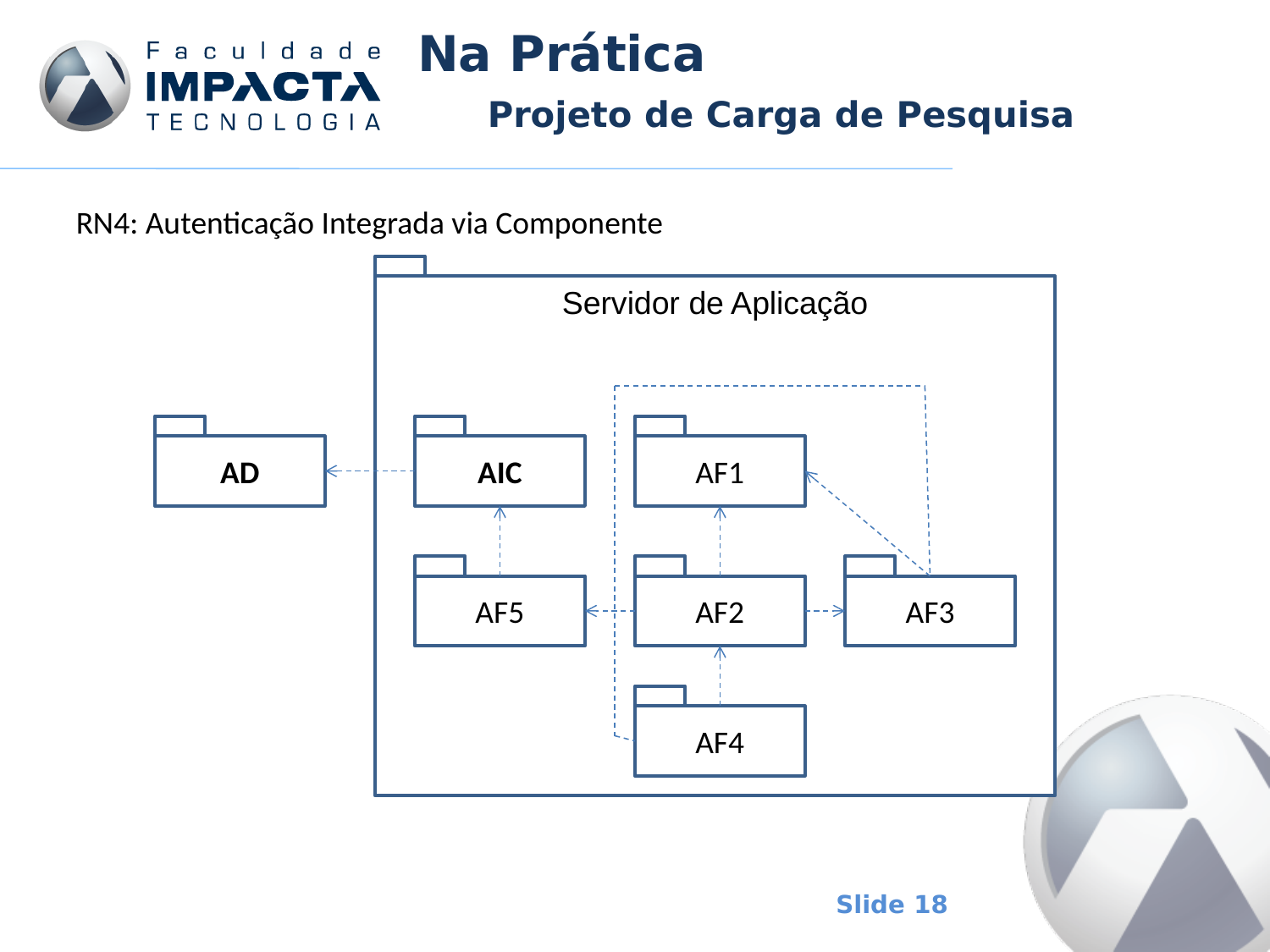

# Na Prática
Projeto de Carga de Pesquisa

RN4: Autenticação Integrada via Componente

Servidor de Aplicação

AD

AIC

AF1

AF5

AF2

AF3

AF4